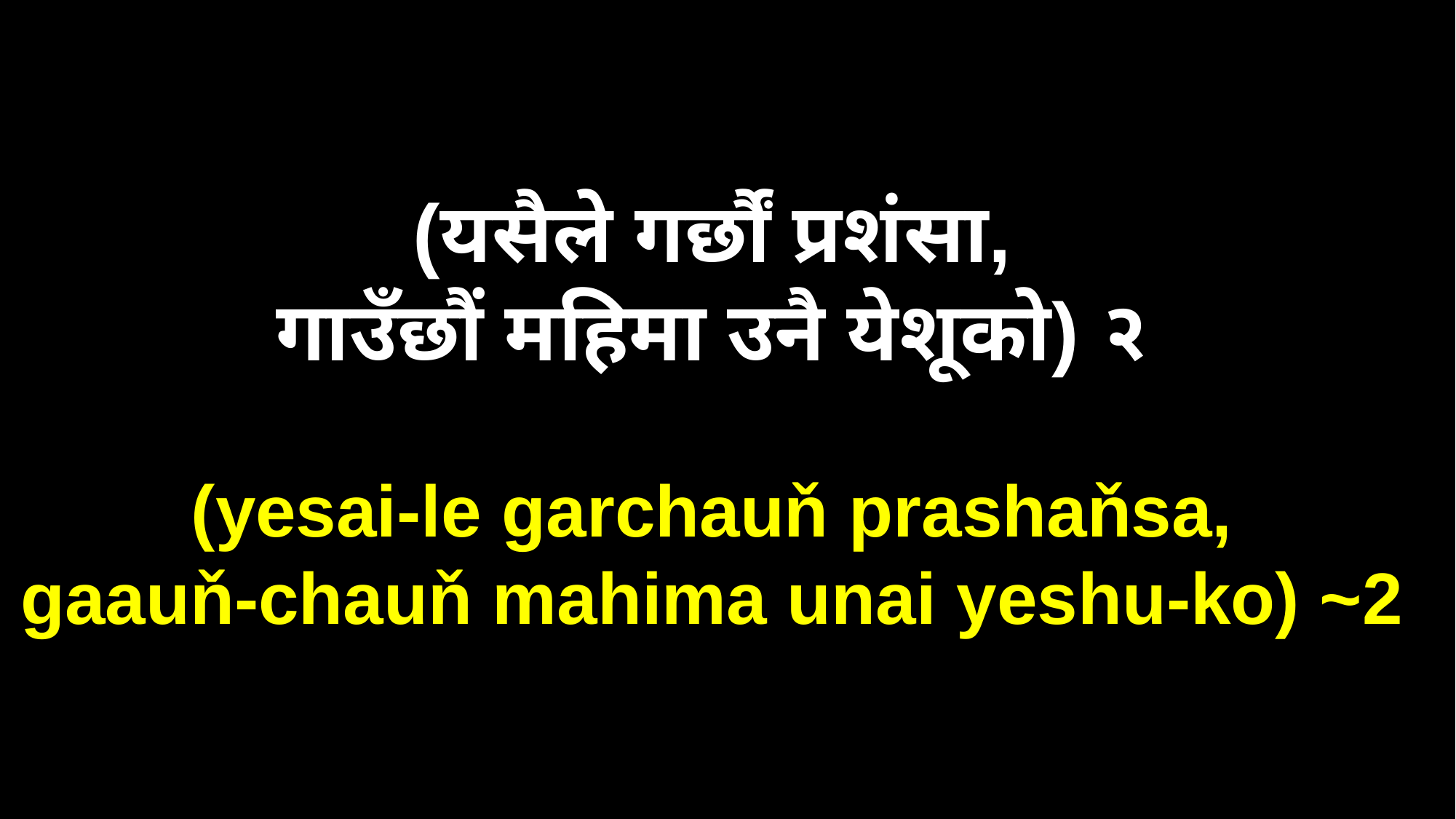

(यसैले गर्छौं प्रशंसा,
गाउँछौं महिमा उनै येशूको) २

(yesai-le garchauň prashaňsa,
gaauň-chauň mahima unai yeshu-ko) ~2